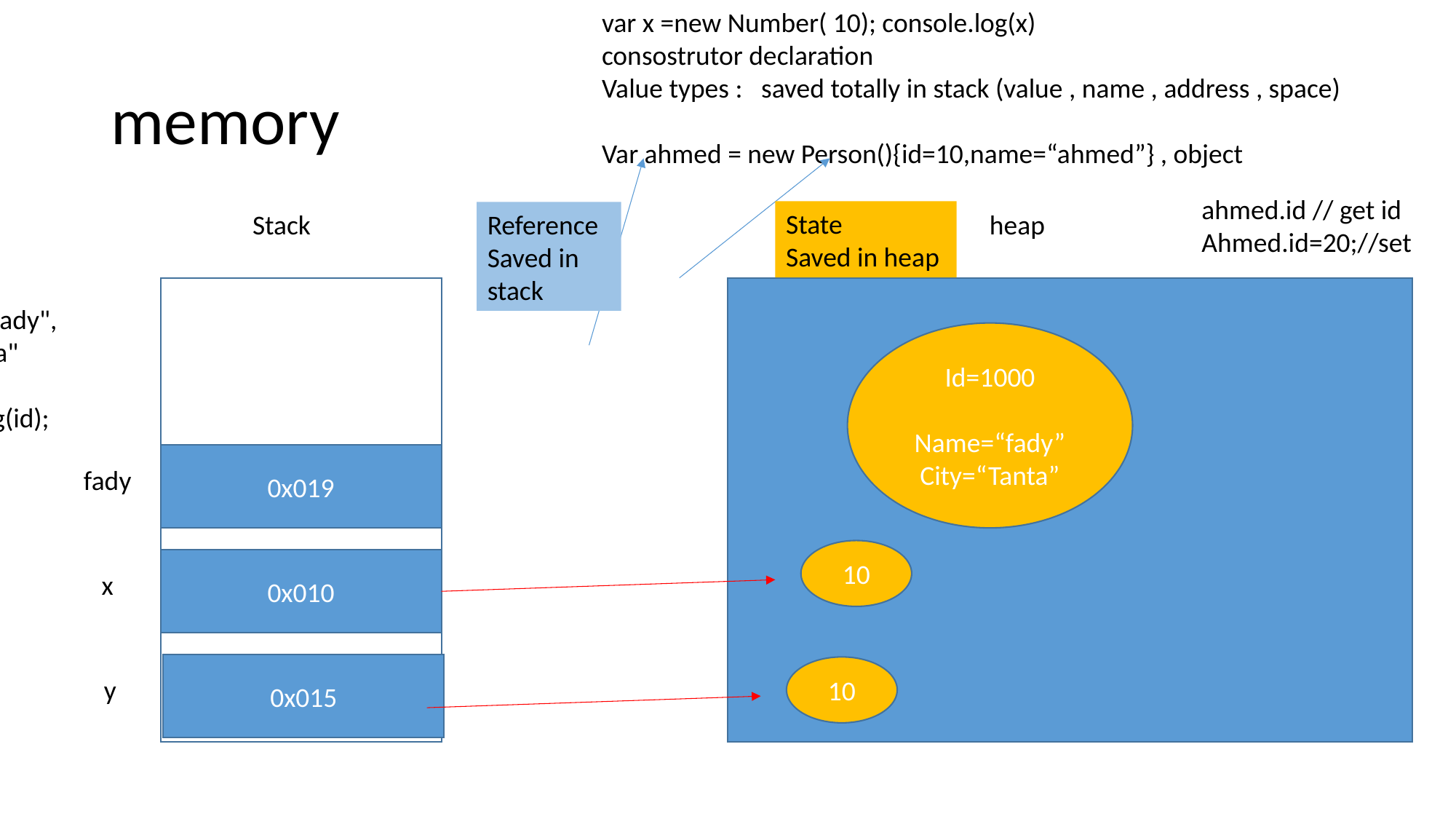

var x =new Number( 10); console.log(x)
consostrutor declaration
Value types :   saved totally in stack (value , name , address , space)

Var ahmed = new Person(){id=10,name=“ahmed”} , object
# memory
ahmed.id // get id
Ahmed.id=20;//set
State
Saved in heap
Stack
Reference
Saved in stack
heap
 var fady = {
            id: 1000,
            name: "fady",
            city:"Tata"
        }
        console.log(id);

Id=1000

Name=“fady”
City=“Tanta”
0x019
fady
10
0x010
x
0x015
10
y